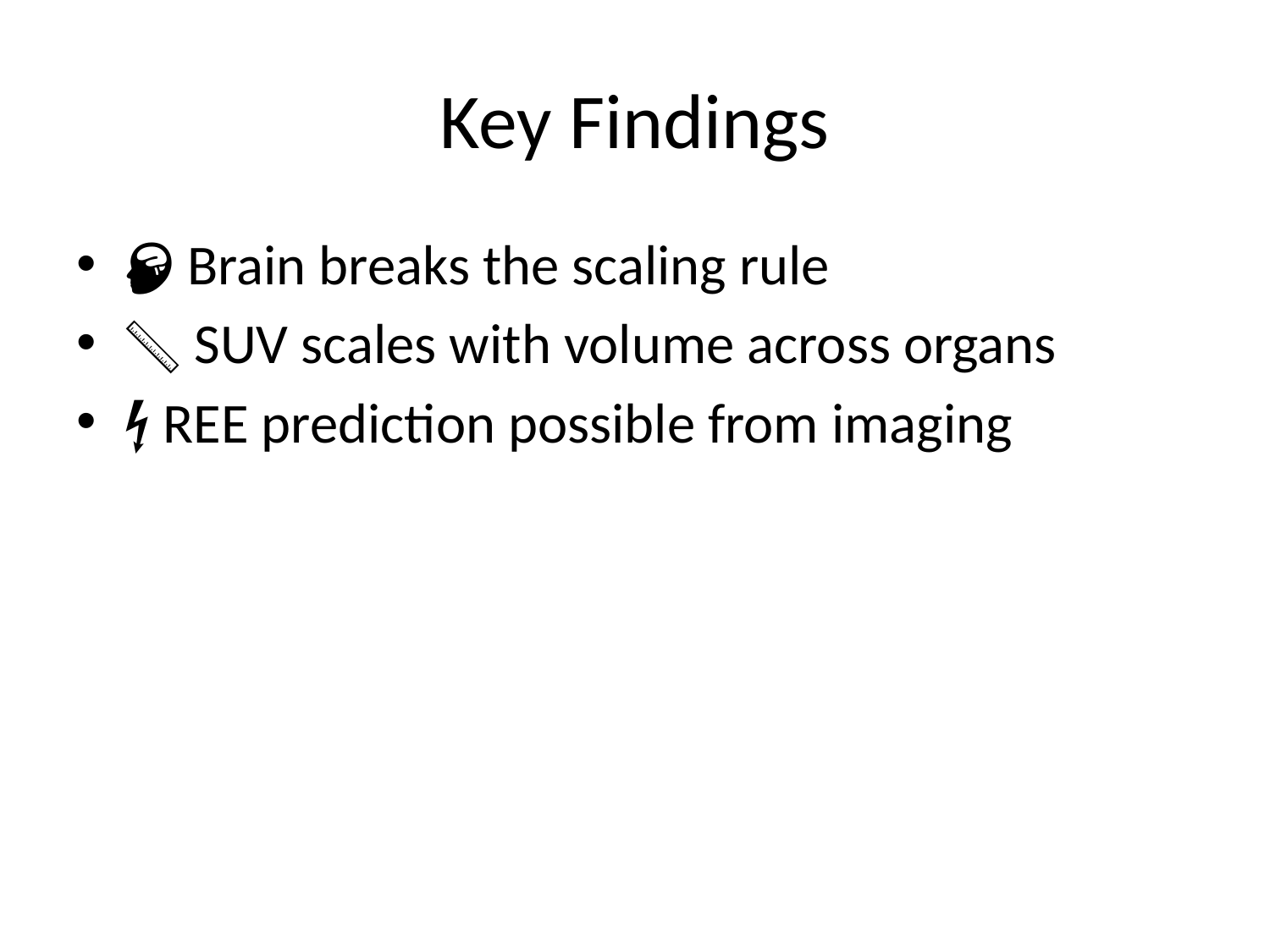

# Key Findings
🧠 Brain breaks the scaling rule
📏 SUV scales with volume across organs
⚡ REE prediction possible from imaging